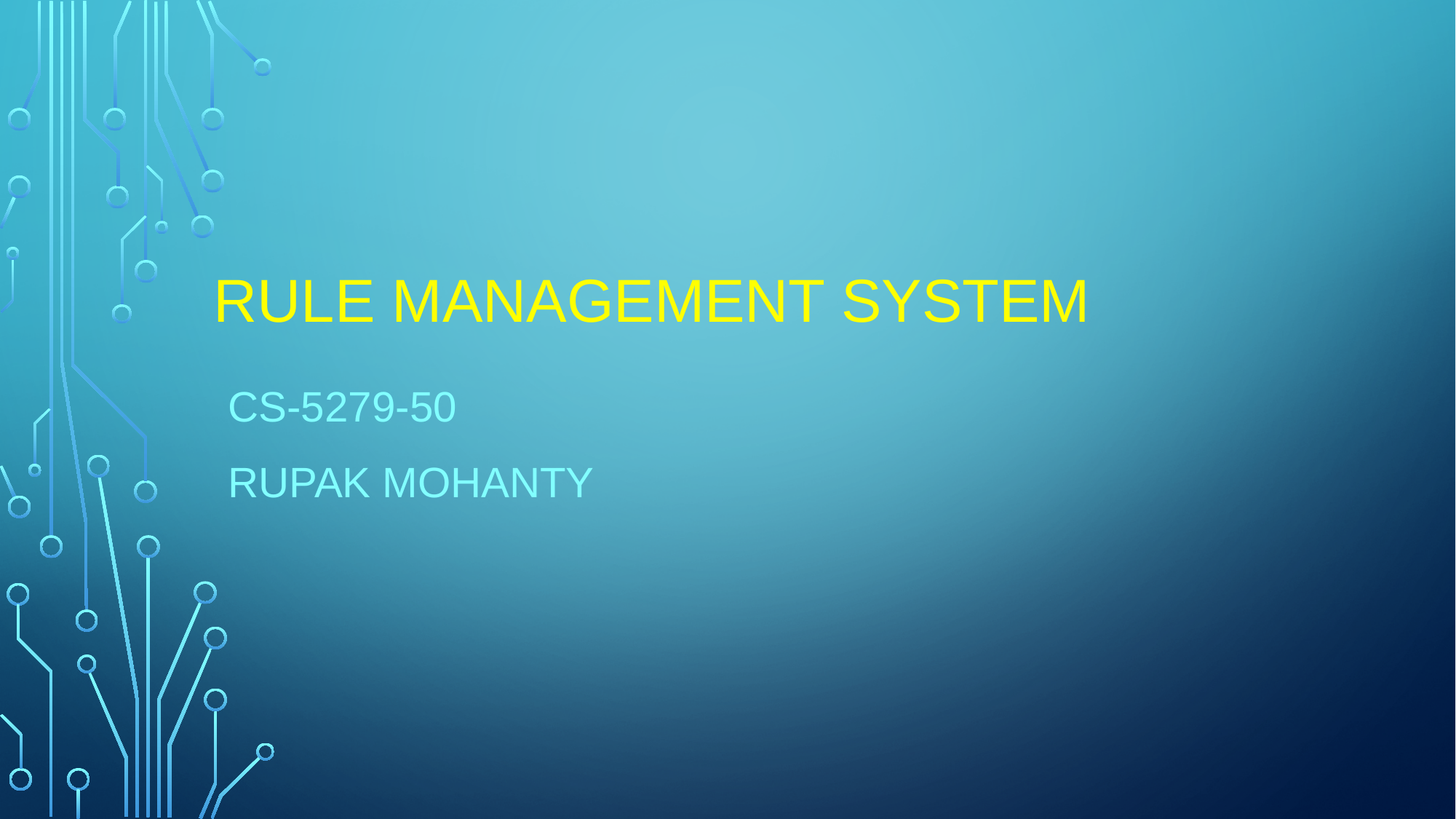

# RULE MANAGEMENT SYSTEM
CS-5279-50
Rupak Mohanty